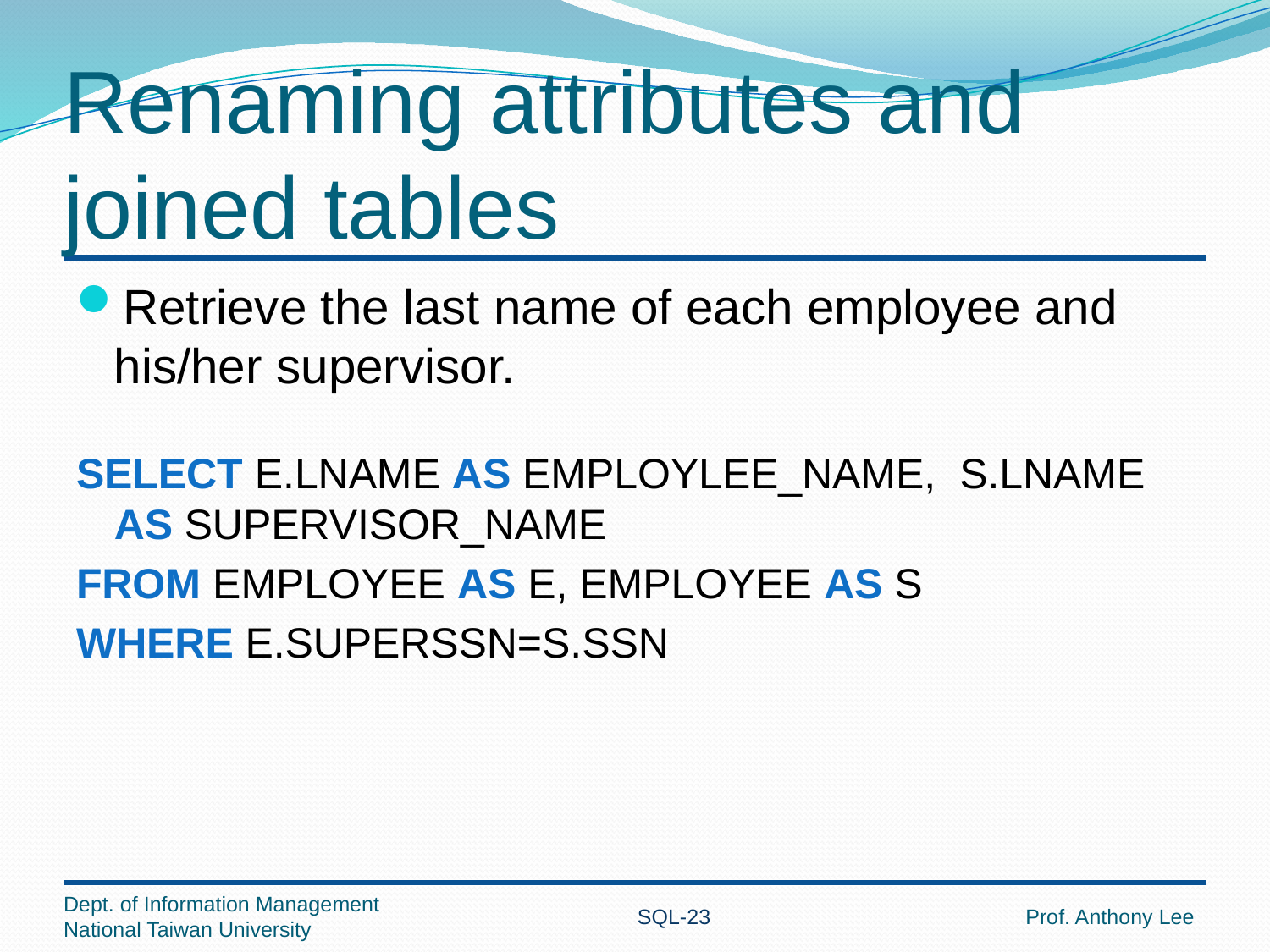

# Renaming attributes and joined tables
Retrieve the last name of each employee and his/her supervisor.

SELECT E.LNAME AS EMPLOYLEE_NAME,  S.LNAME AS SUPERVISOR_NAME
FROM EMPLOYEE AS E, EMPLOYEE AS S
WHERE E.SUPERSSN=S.SSN